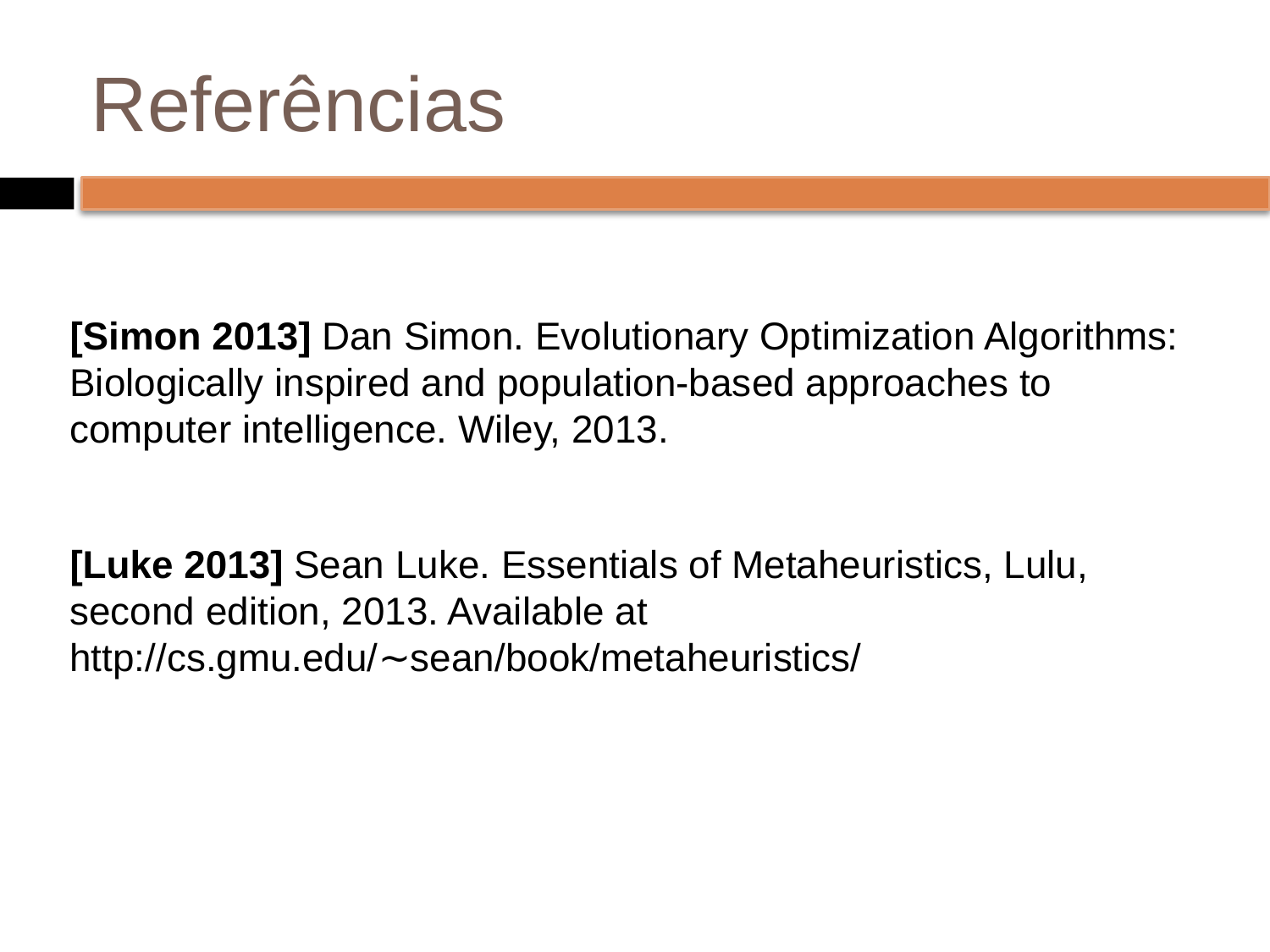

# Referências

[Simon 2013] Dan Simon. Evolutionary Optimization Algorithms: Biologically inspired and population-based approaches to computer intelligence. Wiley, 2013.

[Luke 2013] Sean Luke. Essentials of Metaheuristics, Lulu, second edition, 2013. Available at  http://cs.gmu.edu/∼sean/book/metaheuristics/
62